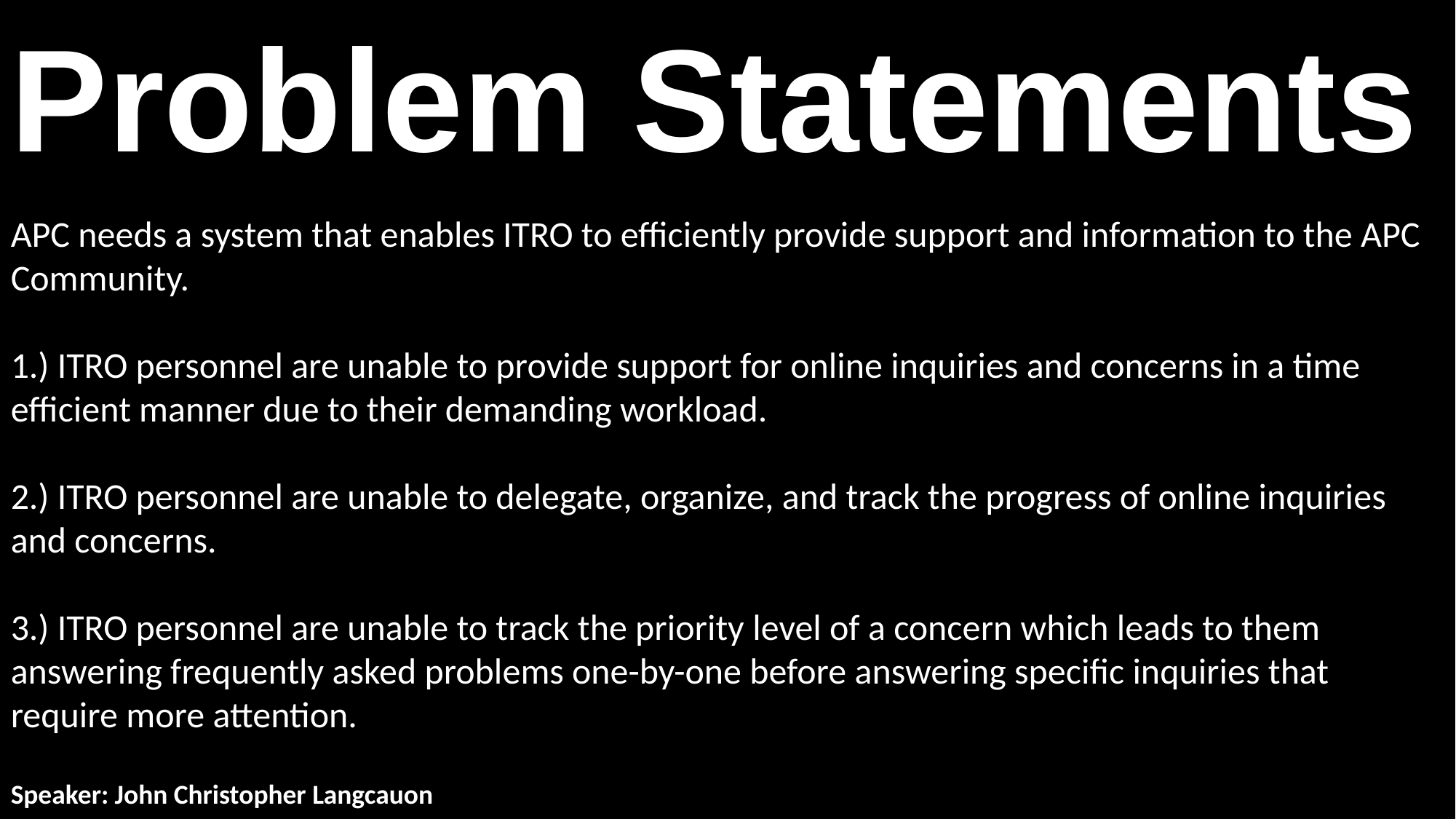

Problem Statements
APC needs a system that enables ITRO to efficiently provide support and information to the APC Community.

1.) ITRO personnel are unable to provide support for online inquiries and concerns in a time efficient manner due to their demanding workload.

2.) ITRO personnel are unable to delegate, organize, and track the progress of online inquiries and concerns.

3.) ITRO personnel are unable to track the priority level of a concern which leads to them answering frequently asked problems one-by-one before answering specific inquiries that require more attention.
Speaker: John Christopher Langcauon